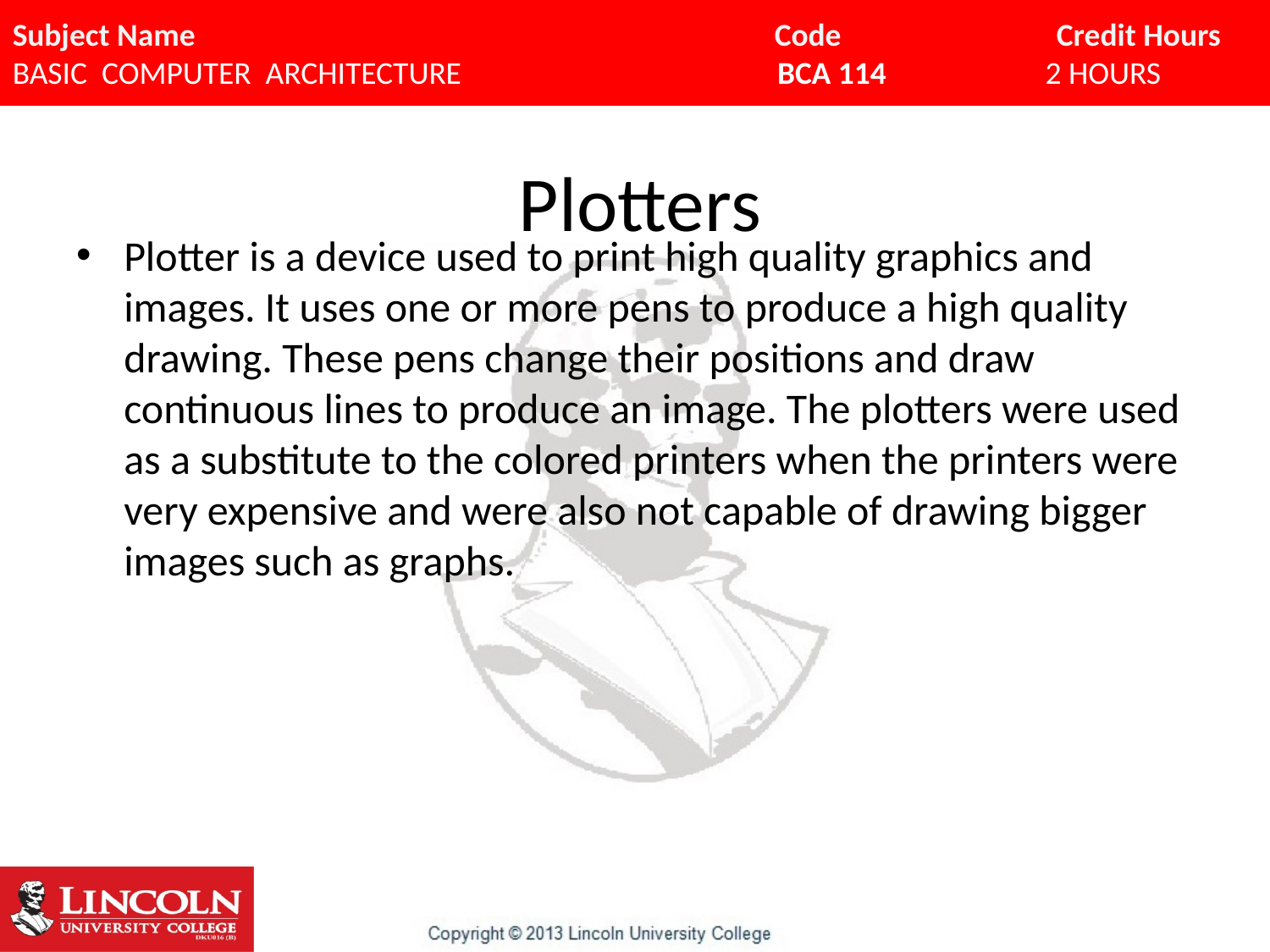

# Plotters
Plotter is a device used to print high quality graphics and images. It uses one or more pens to produce a high quality drawing. These pens change their positions and draw continuous lines to produce an image. The plotters were used as a substitute to the colored printers when the printers were very expensive and were also not capable of drawing bigger images such as graphs.